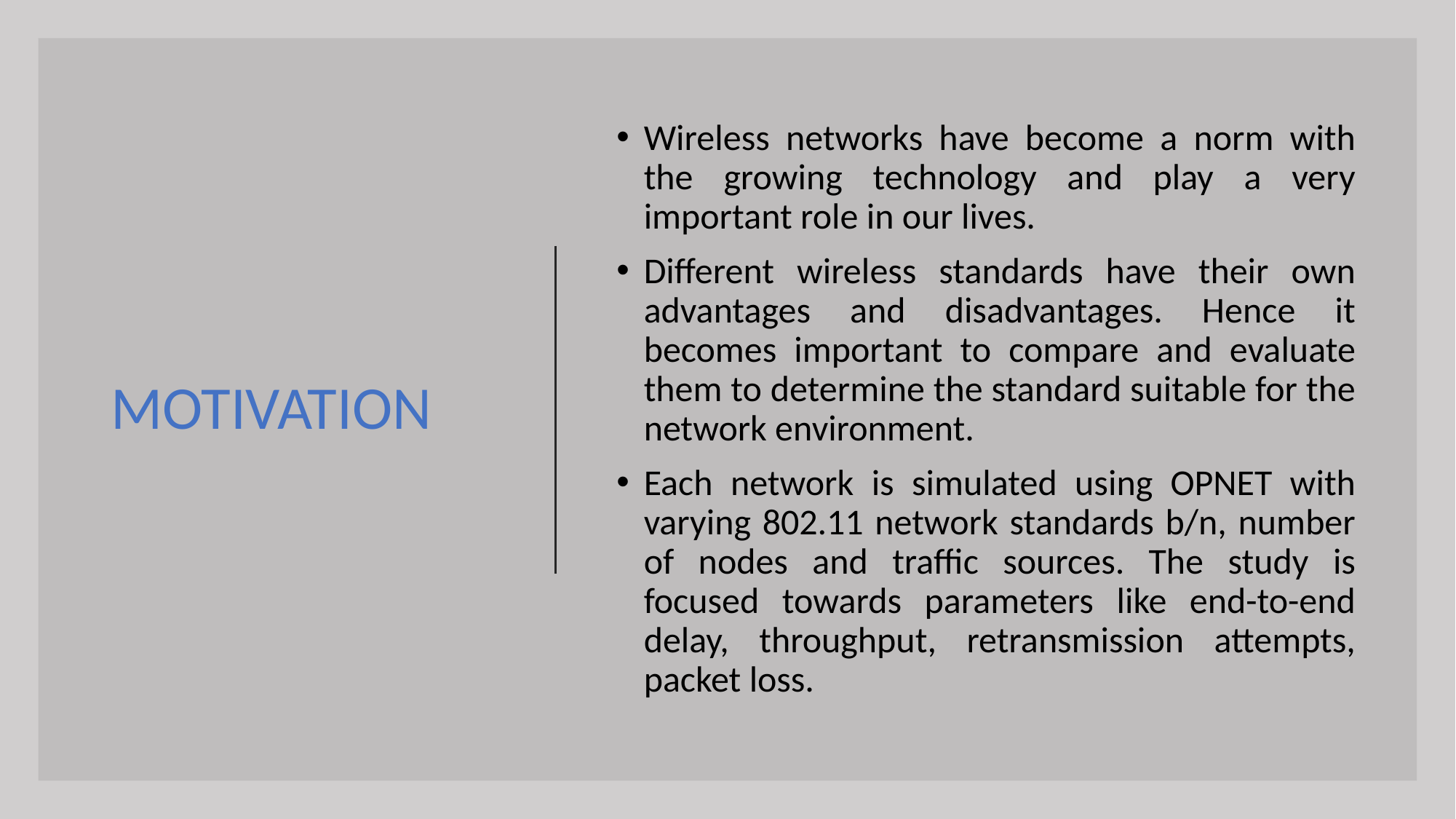

Wireless networks have become a norm with the growing technology and play a very important role in our lives.
Different wireless standards have their own advantages and disadvantages. Hence it becomes important to compare and evaluate them to determine the standard suitable for the network environment.
Each network is simulated using OPNET with varying 802.11 network standards b/n, number of nodes and traffic sources. The study is focused towards parameters like end-to-end delay, throughput, retransmission attempts, packet loss.
# MOTIVATION